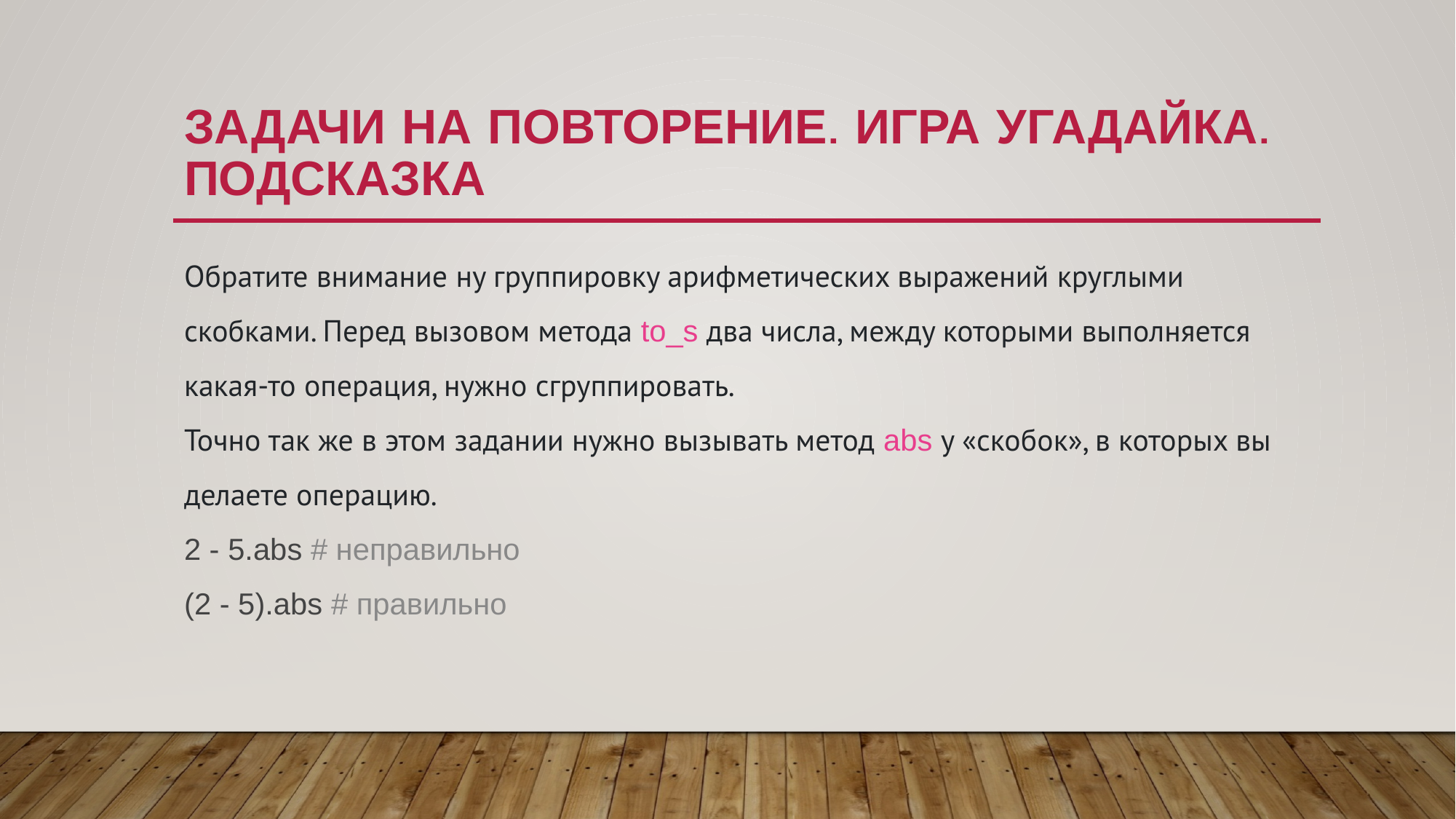

# Задачи на повторение. Игра угадайка. подсказка
Обратите внимание ну группировку арифметических выражений круглыми скобками. Перед вызовом метода to_s два числа, между которыми выполняется какая-то операция, нужно сгруппировать.
Точно так же в этом задании нужно вызывать метод abs у «скобок», в которых вы делаете операцию.
2 - 5.abs # неправильно
(2 - 5).abs # правильно